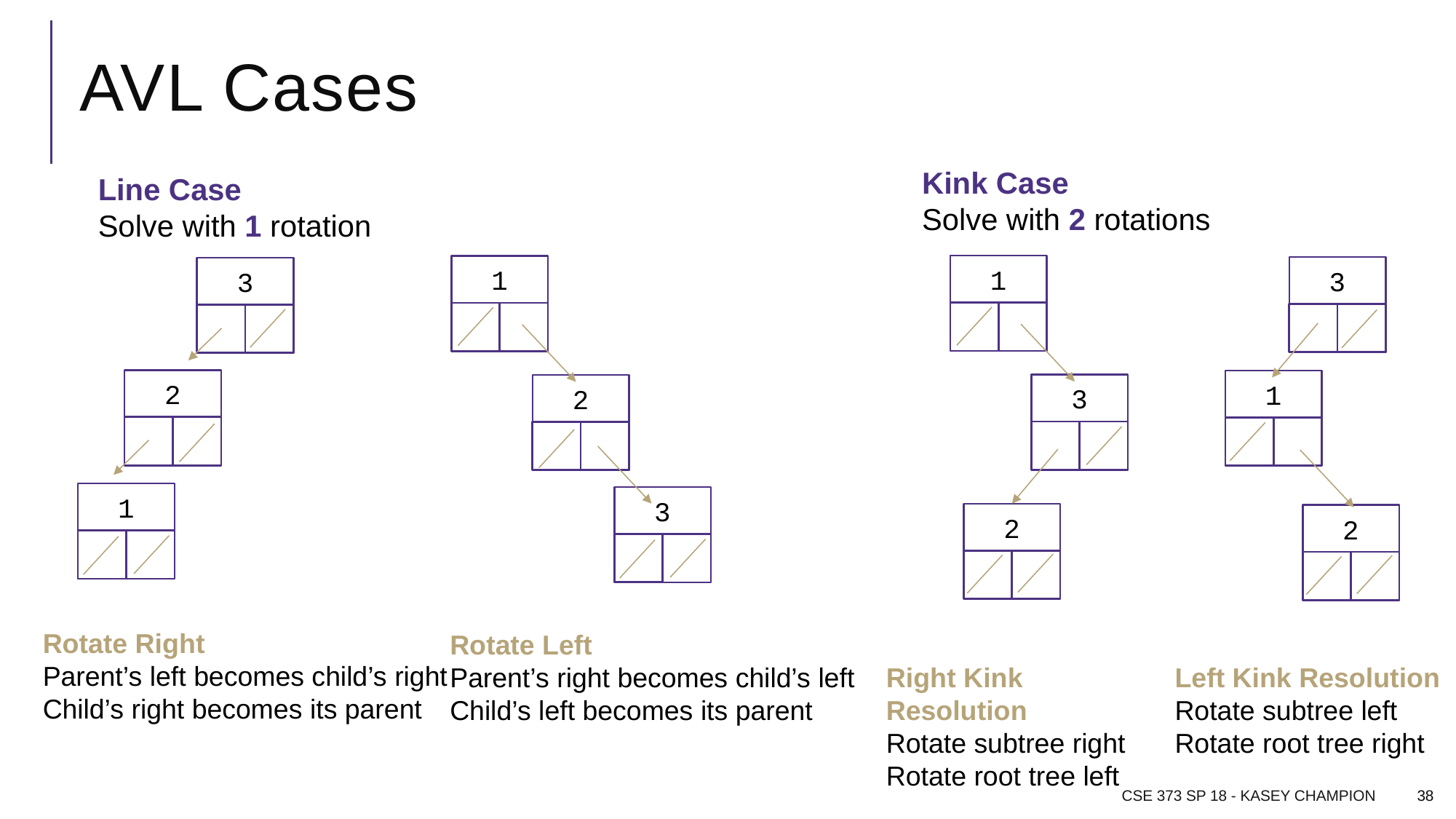

# AVL Cases
Kink Case
Solve with 2 rotations
Line Case
Solve with 1 rotation

1

1

3

3

2

1

3

2

1

3

2

2

Rotate Right
Parent’s left becomes child’s right
Child’s right becomes its parent
Rotate Left
Parent’s right becomes child’s left
Child’s left becomes its parent
Right Kink Resolution
Rotate subtree right
Rotate root tree left
Left Kink Resolution
Rotate subtree left
Rotate root tree right
CSE 373 SP 18 - Kasey Champion
38